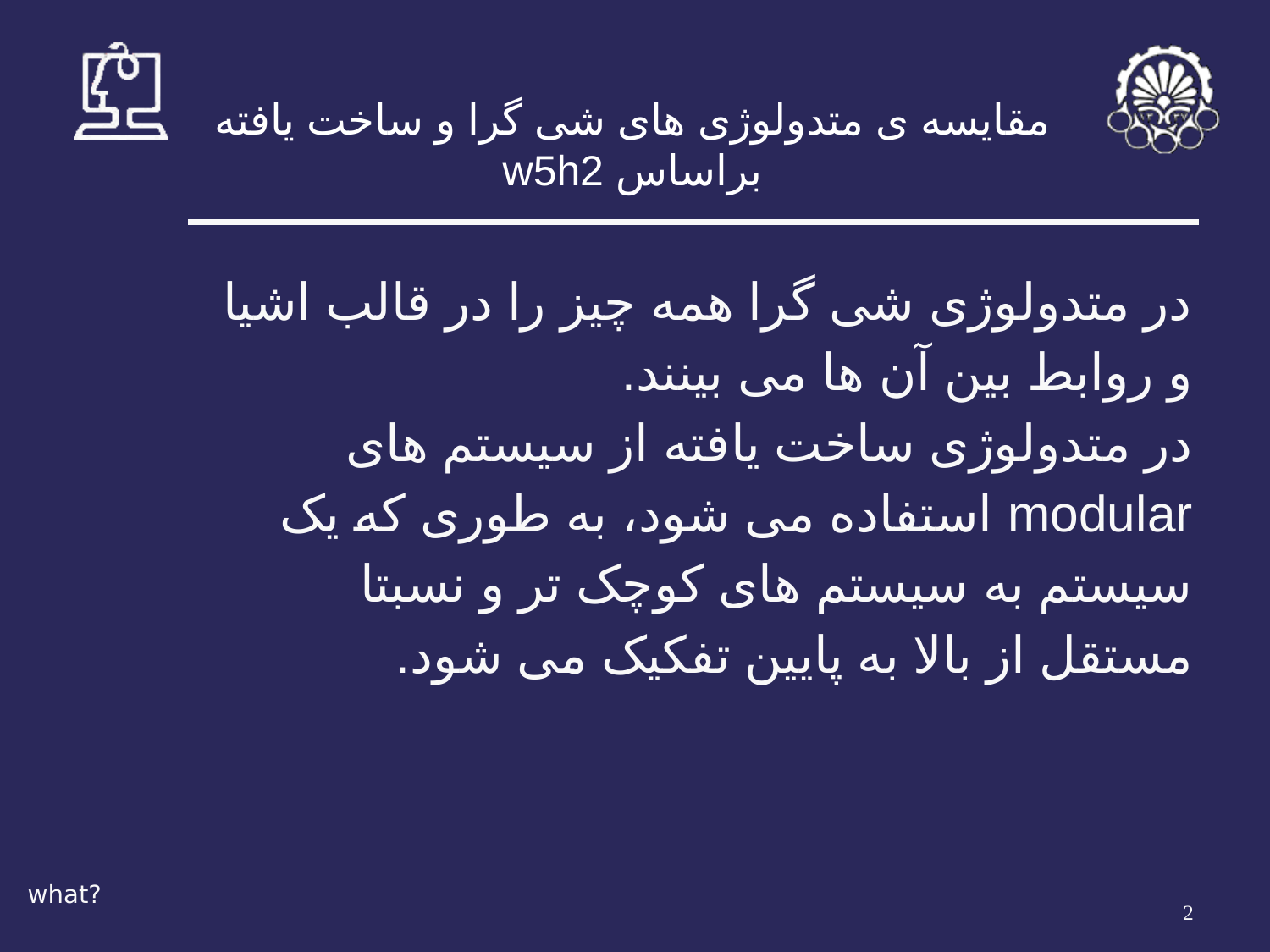

# مقایسه ی متدولوژی های شی گرا و ساخت یافته براساس w5h2
در متدولوژی شی گرا همه چیز را در قالب اشیا و روابط بین آن ها می بینند.
در متدولوژی ساخت یافته از سیستم های modular استفاده می شود، به طوری که یک سیستم به سیستم های کوچک تر و نسبتا مستقل از بالا به پایین تفکیک می شود.

2
what?